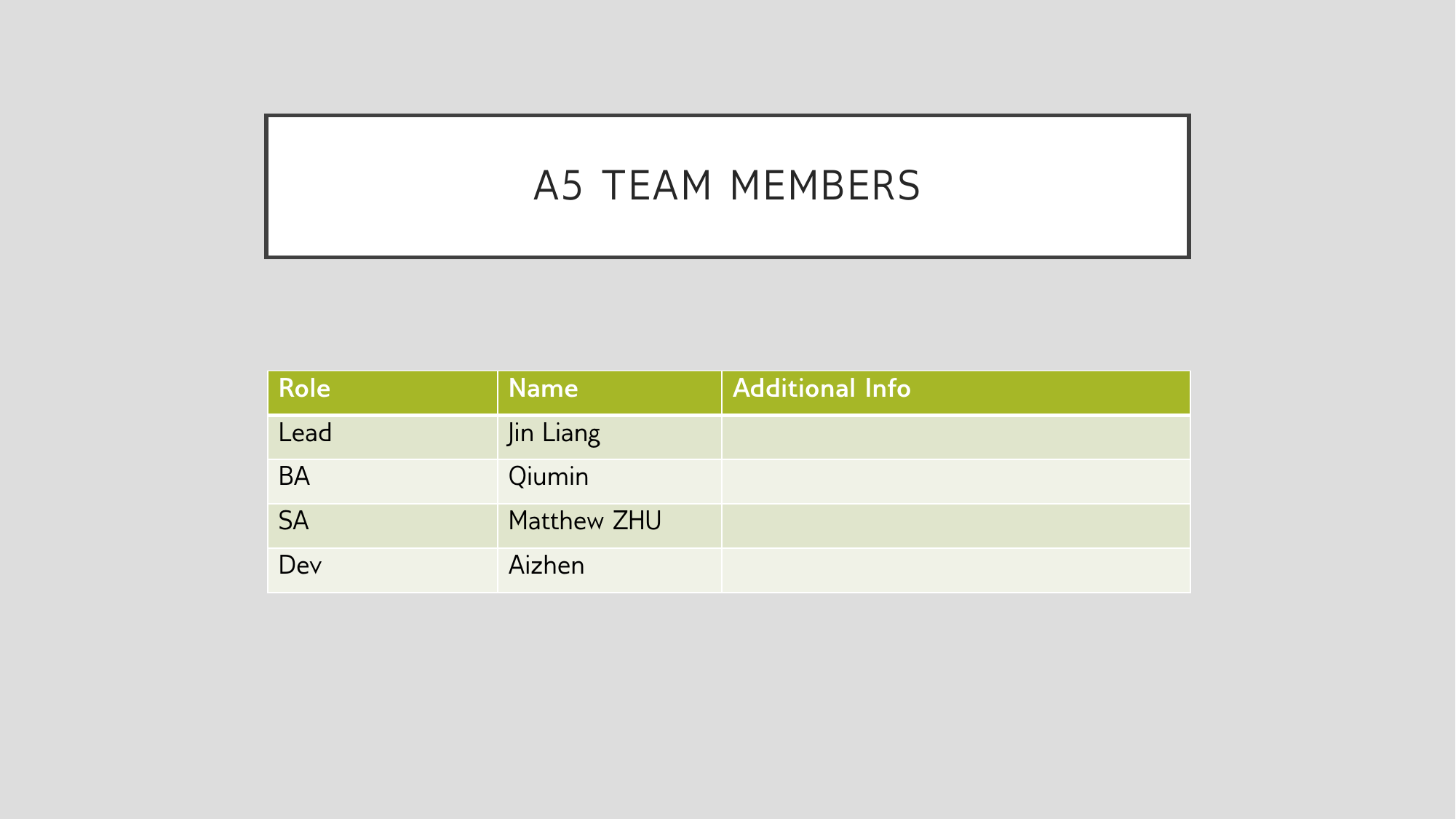

# A5 Team members
| Role | Name | Additional Info |
| --- | --- | --- |
| Lead | Jin Liang |  |
| BA | Qiumin |  |
| SA | Matthew ZHU |  |
| Dev | Aizhen |  |